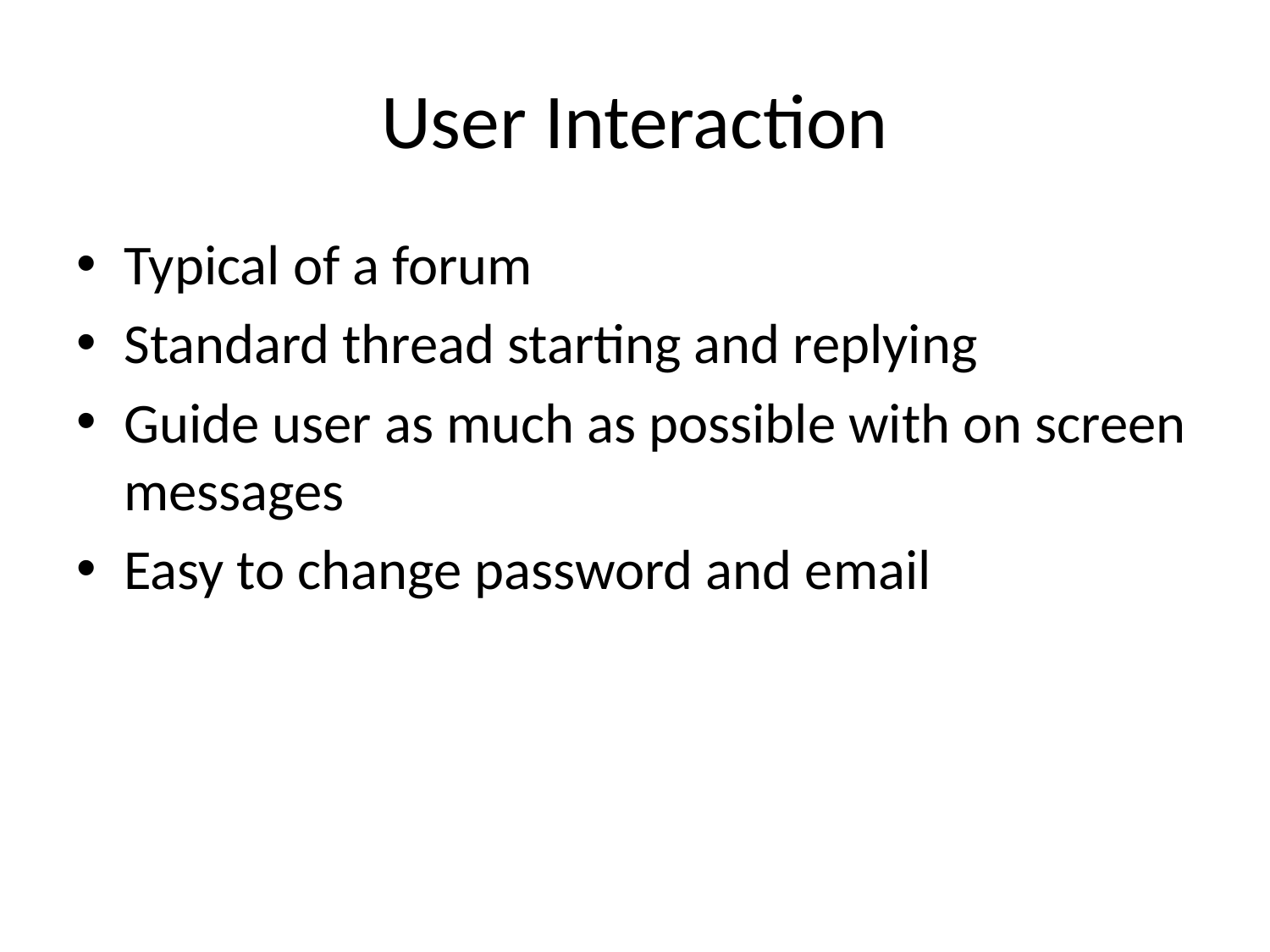

# User Interaction
Typical of a forum
Standard thread starting and replying
Guide user as much as possible with on screen messages
Easy to change password and email